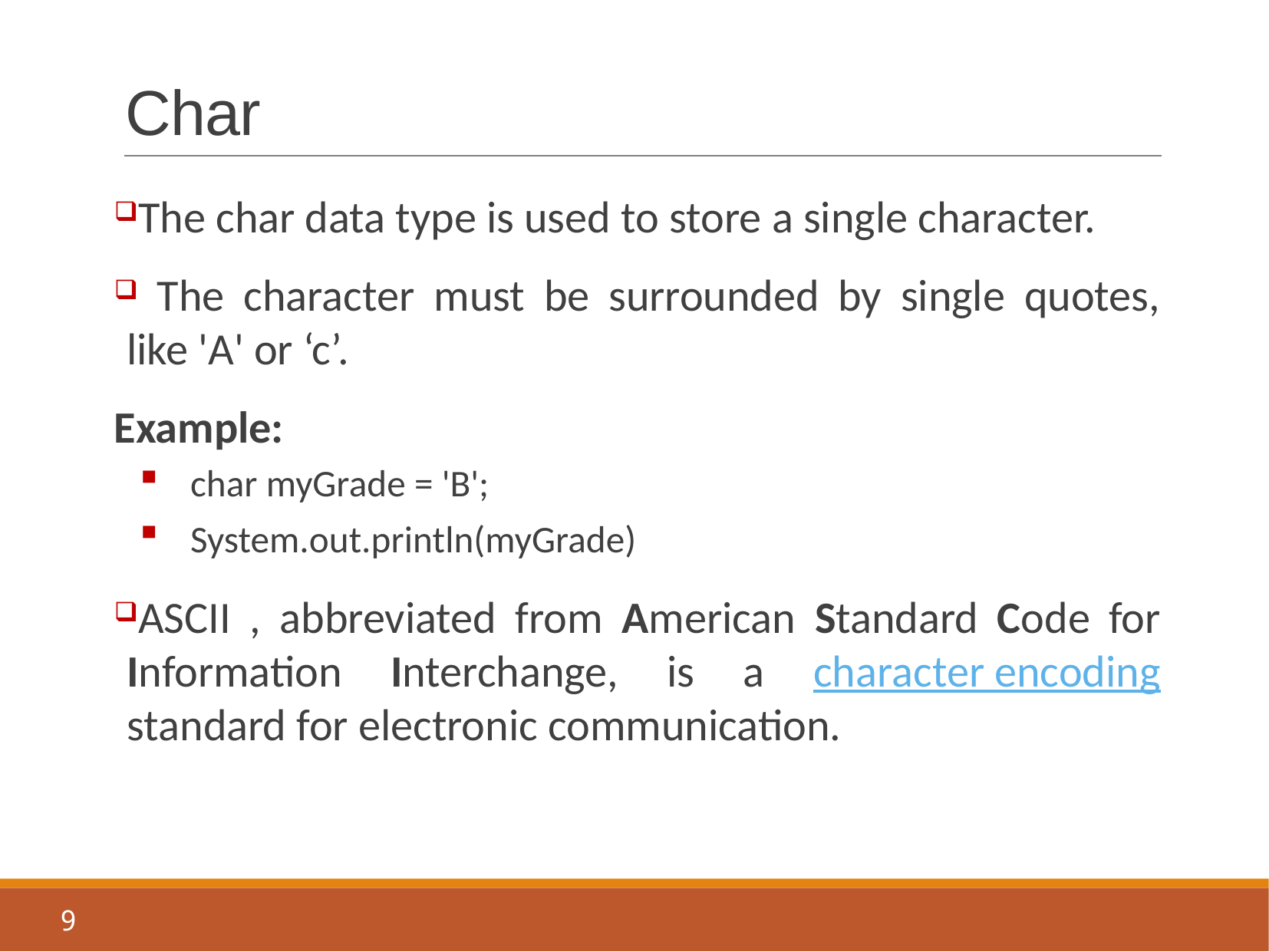

# Char
The char data type is used to store a single character.
 The character must be surrounded by single quotes, like 'A' or ‘c’.
Example:
char myGrade = 'B';
System.out.println(myGrade)
ASCII , abbreviated from American Standard Code for Information Interchange, is a character encoding standard for electronic communication.

9